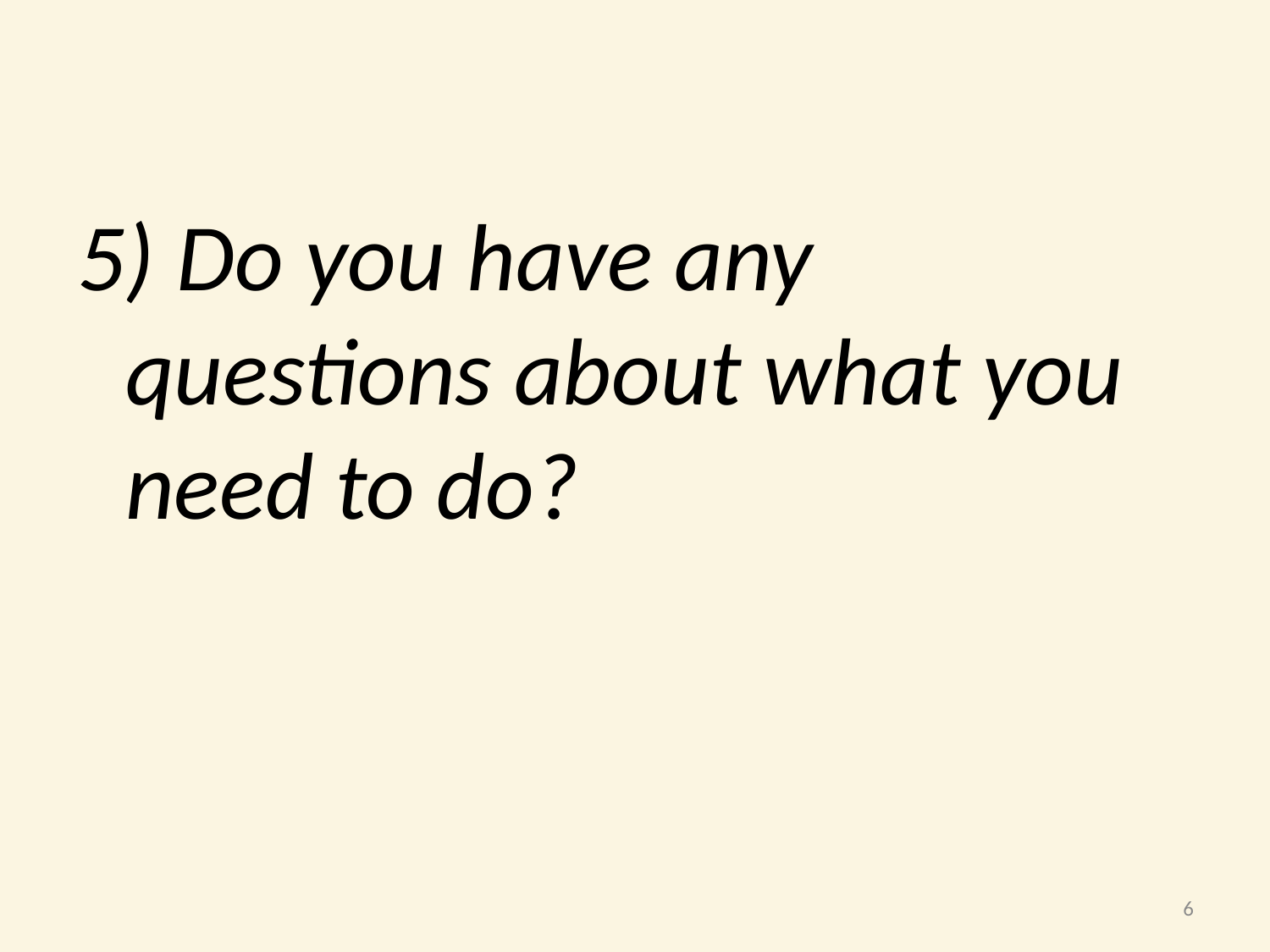

5) Do you have any questions about what you need to do?
6